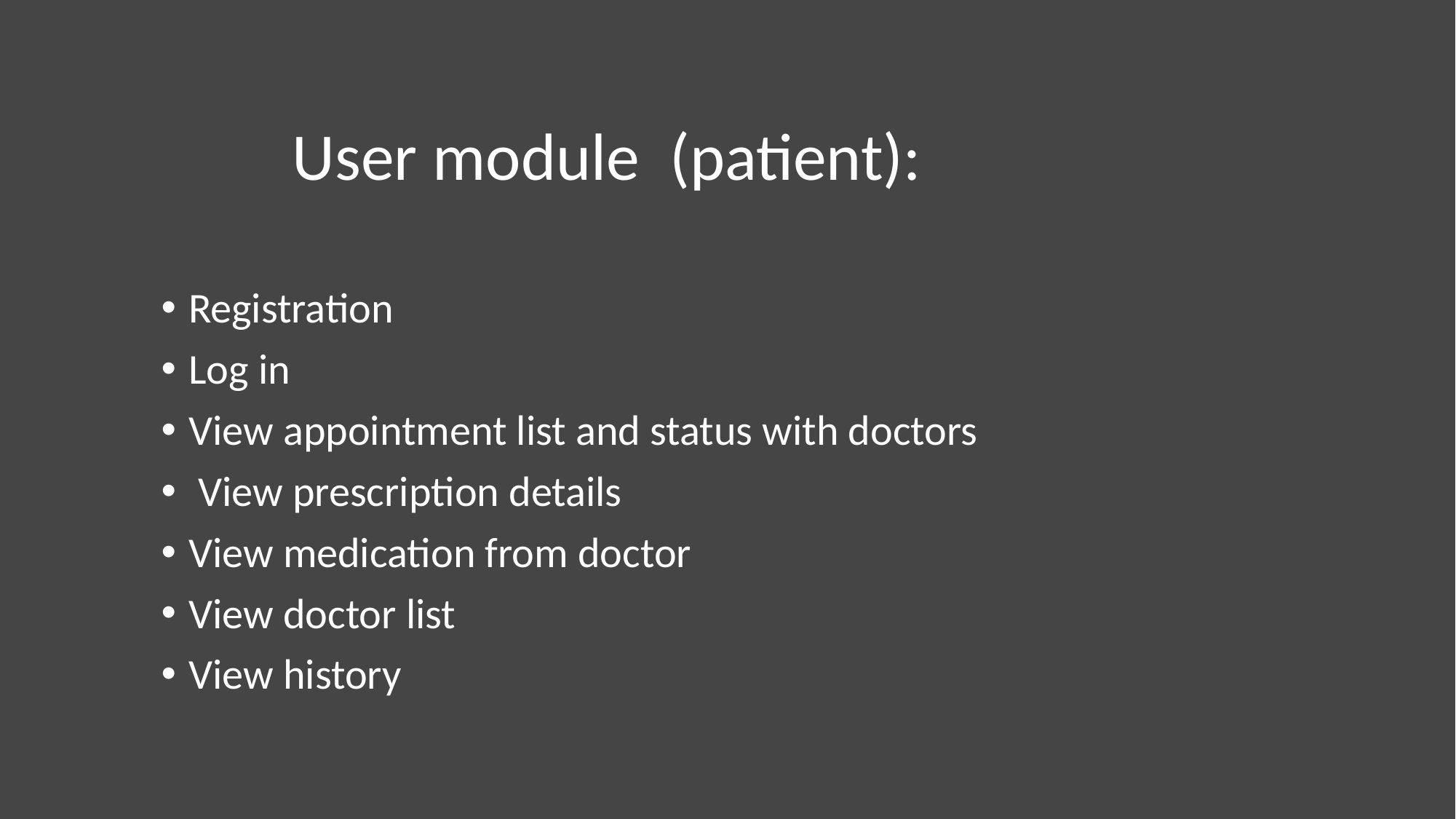

# User module  (patient):
Registration
Log in
View appointment list and status with doctors
 View prescription details
View medication from doctor
View doctor list
View history